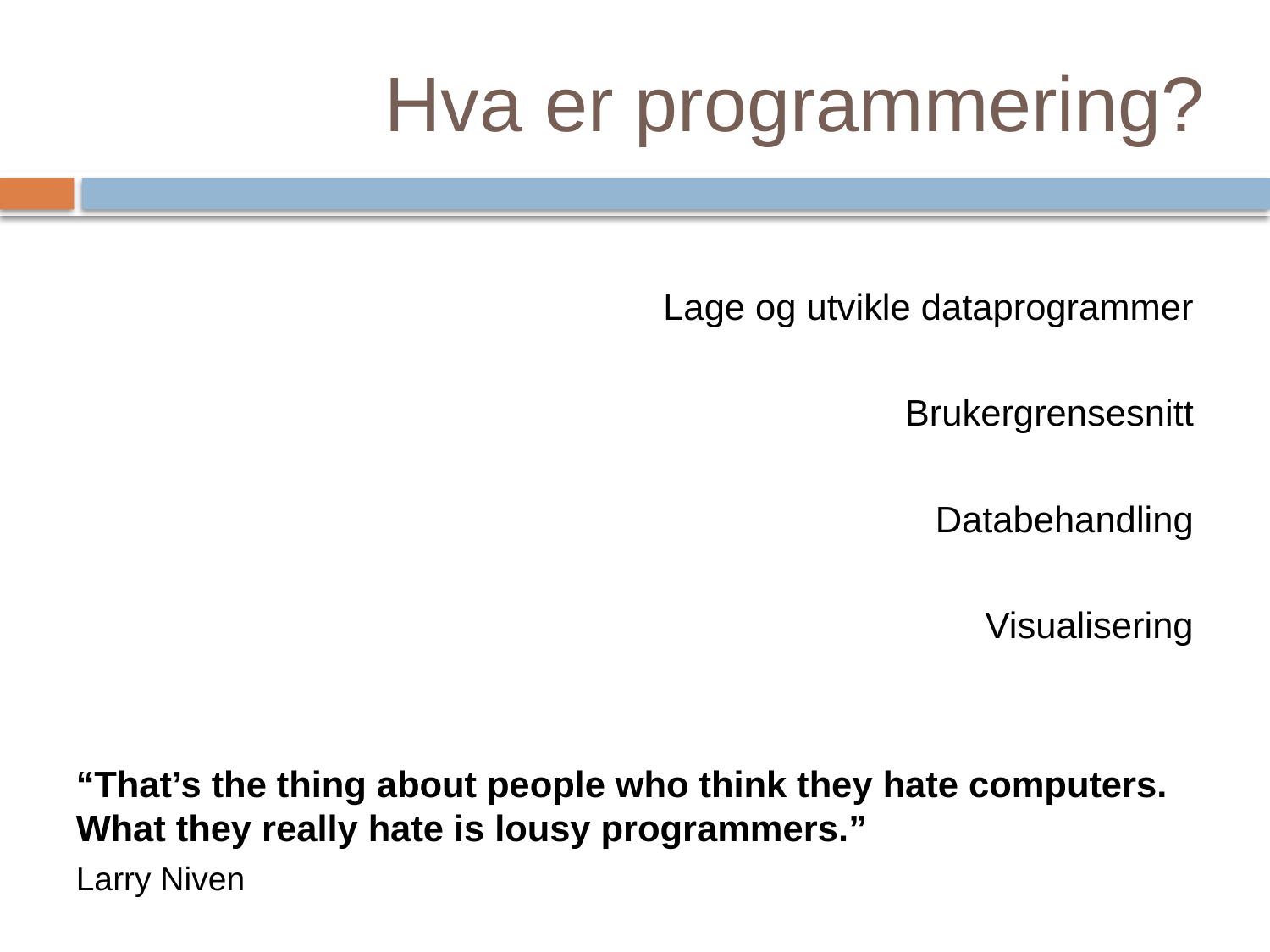

# Hva er programmering?
Lage og utvikle dataprogrammer

Brukergrensesnitt

Databehandling

Visualisering

“That’s the thing about people who think they hate computers.  What they really hate is lousy programmers.”
Larry Niven